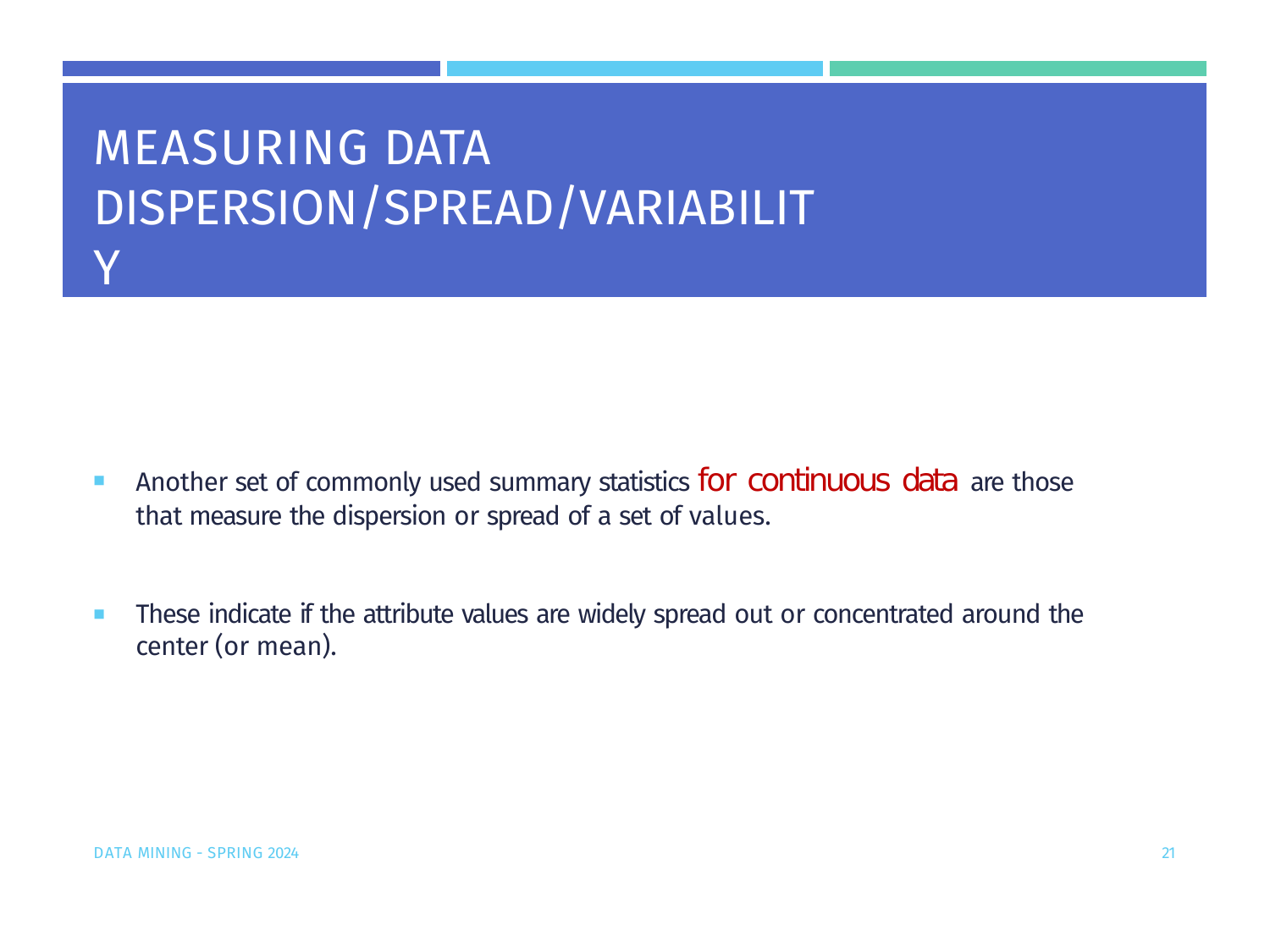

|  |  |  |
| --- | --- | --- |
| MEASURING DATA DISPERSION/SPREAD/VARIABILITY |  |  |
Another set of commonly used summary statistics for continuous data are those that measure the dispersion or spread of a set of values.

These indicate if the attribute values are widely spread out or concentrated around the center (or mean).
DATA MINING - SPRING 2024
21